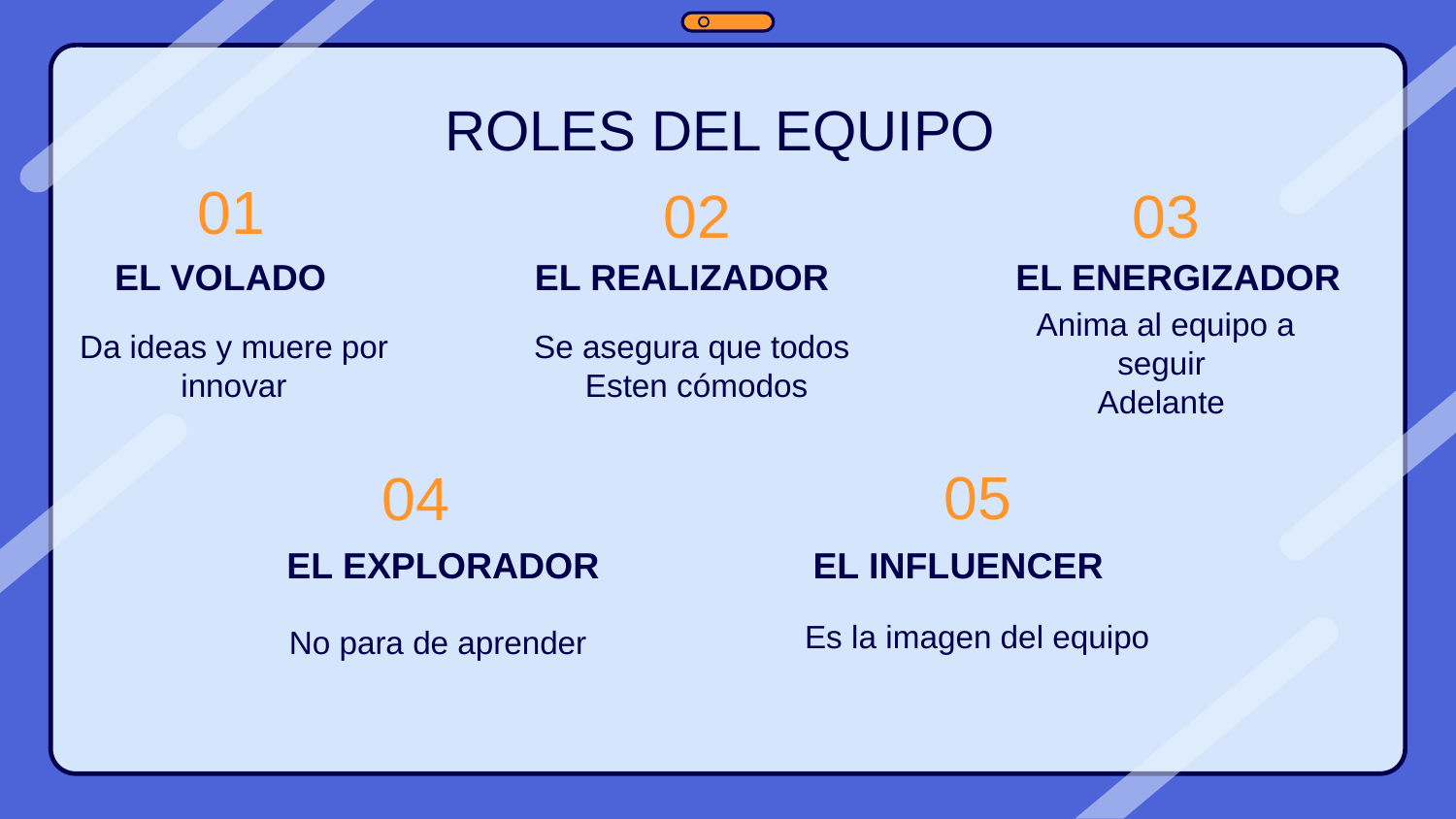

ROLES DEL EQUIPO
# 01
02
03
EL VOLADO
EL ENERGIZADOR
EL REALIZADOR
Anima al equipo a seguir
Adelante
Da ideas y muere por
innovar
Se asegura que todos
Esten cómodos
05
04
 EL EXPLORADOR
EL INFLUENCER
Es la imagen del equipo
No para de aprender